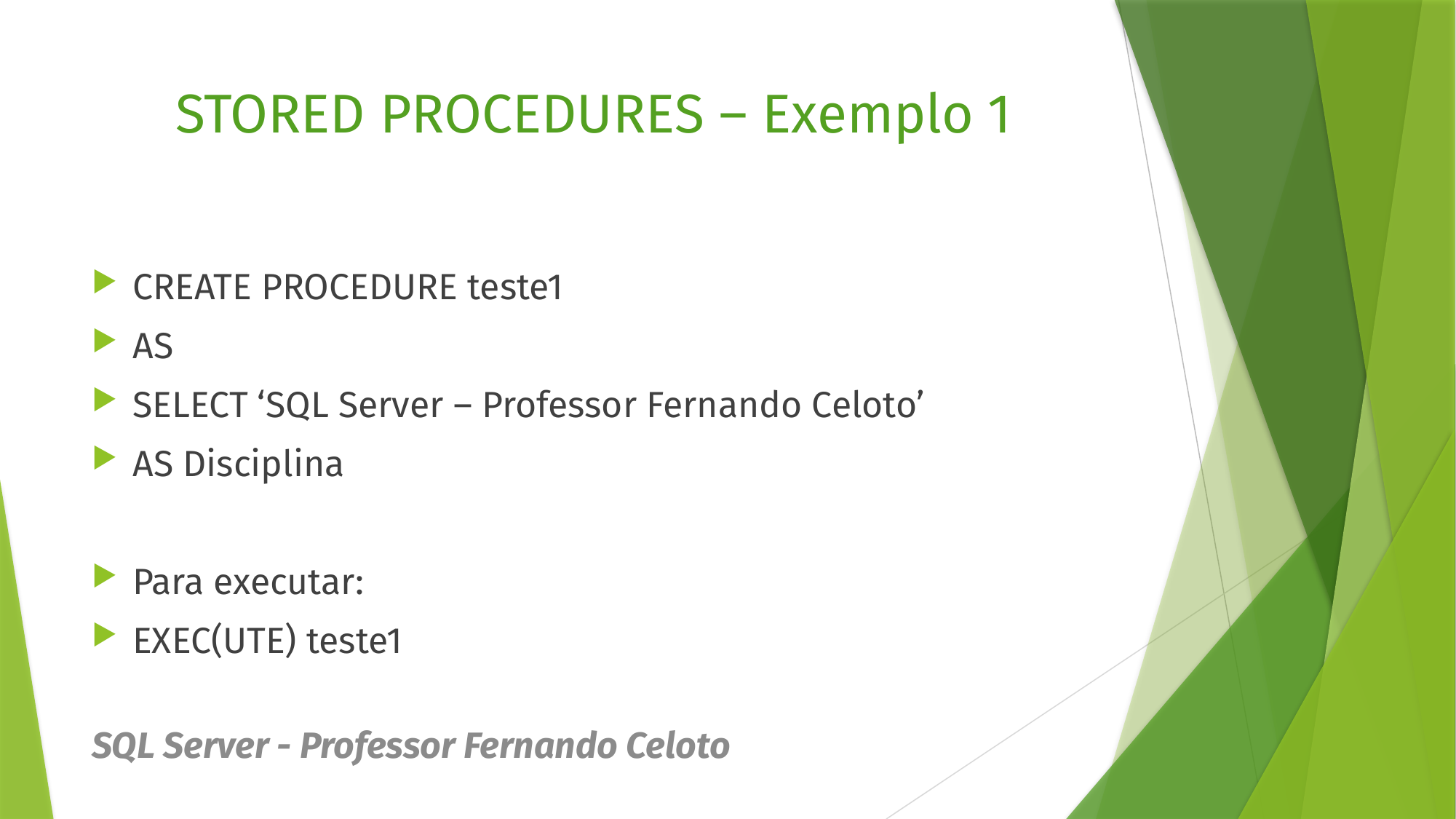

# STORED PROCEDURES – Exemplo 1
CREATE PROCEDURE teste1
AS
SELECT ‘SQL Server – Professor Fernando Celoto’
AS Disciplina

Para executar:
EXEC(UTE) teste1

SQL Server - Professor Fernando Celoto